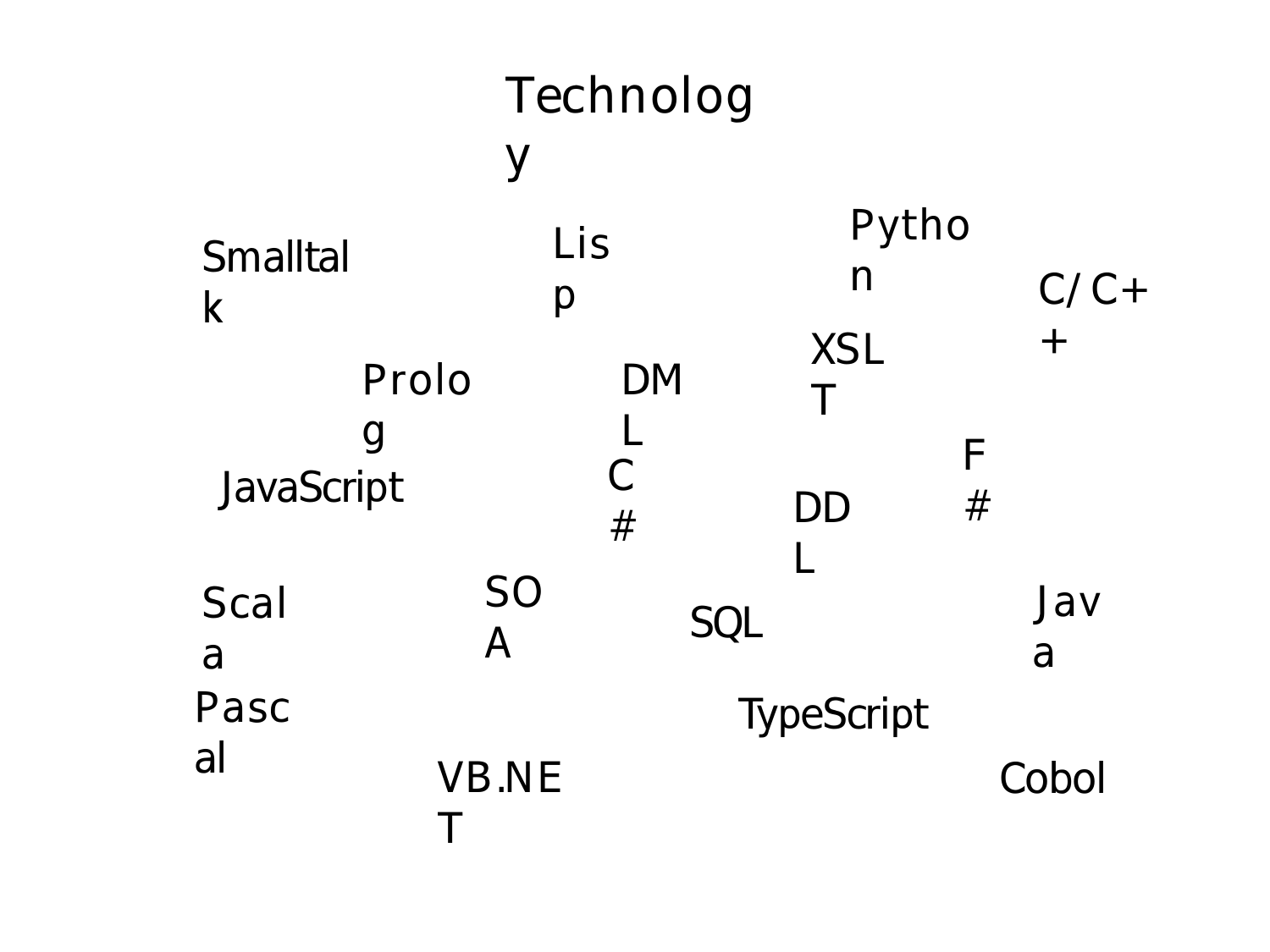

# Technology
Python
Lisp
Smalltalk
C/C++
XSLT
Prolog
DML
F#
C#
JavaScript
DDL
SOA
Java
Scala
SQL
TypeScript
Pascal
VB.NET
Cobol
11